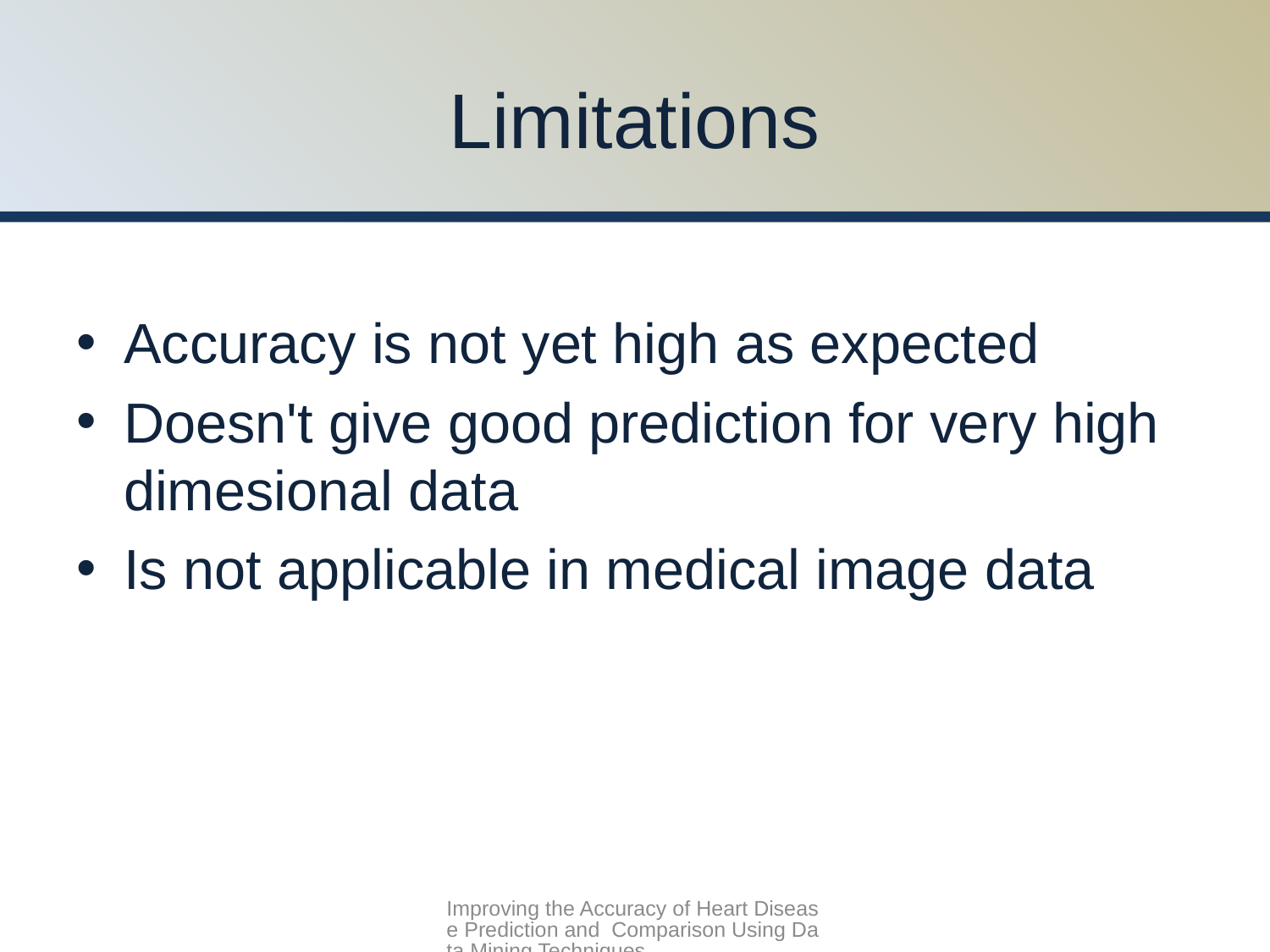

# Limitations

Accuracy is not yet high as expected
Doesn't give good prediction for very high dimesional data
Is not applicable in medical image data

Improving the Accuracy of Heart Disease Prediction and  Comparison Using Data Mining Techniques
15